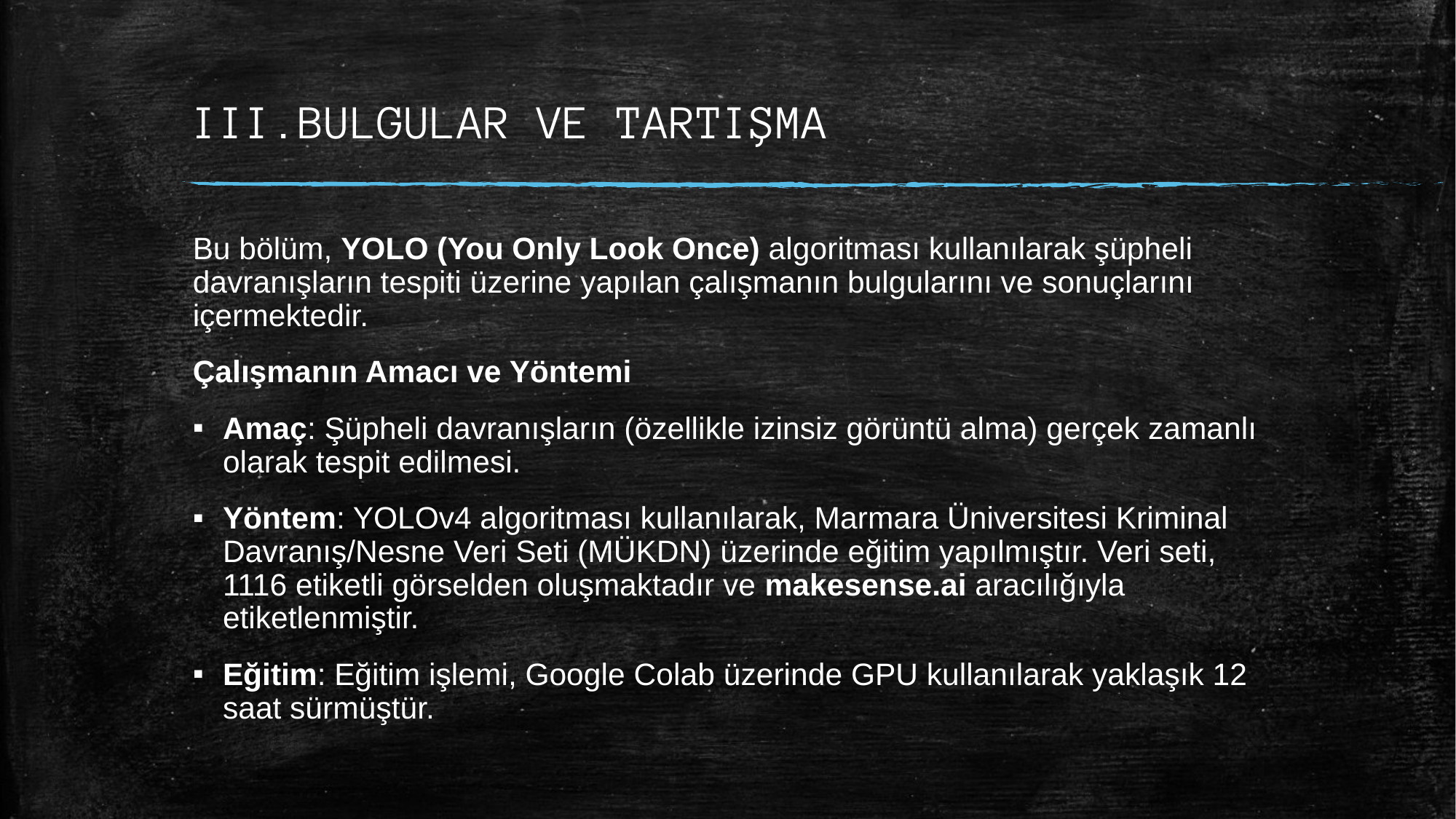

# III.BULGULAR VE TARTIŞMA
Bu bölüm, YOLO (You Only Look Once) algoritması kullanılarak şüpheli davranışların tespiti üzerine yapılan çalışmanın bulgularını ve sonuçlarını içermektedir.
Çalışmanın Amacı ve Yöntemi
Amaç: Şüpheli davranışların (özellikle izinsiz görüntü alma) gerçek zamanlı olarak tespit edilmesi.
Yöntem: YOLOv4 algoritması kullanılarak, Marmara Üniversitesi Kriminal Davranış/Nesne Veri Seti (MÜKDN) üzerinde eğitim yapılmıştır. Veri seti, 1116 etiketli görselden oluşmaktadır ve makesense.ai aracılığıyla etiketlenmiştir.
Eğitim: Eğitim işlemi, Google Colab üzerinde GPU kullanılarak yaklaşık 12 saat sürmüştür.